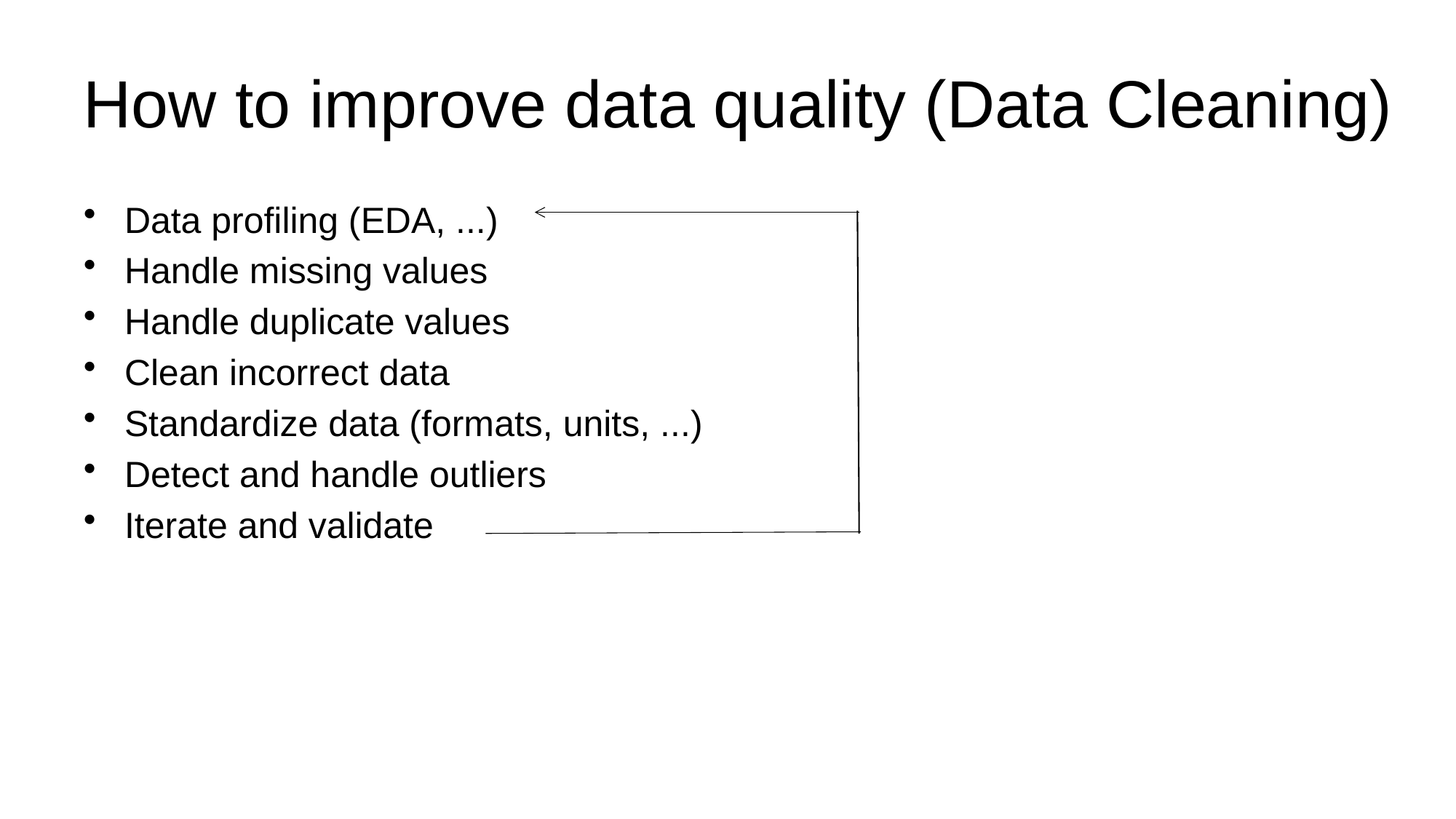

# How to improve data quality (Data Cleaning)
Data profiling (EDA, ...)
Handle missing values
Handle duplicate values
Clean incorrect data
Standardize data (formats, units, ...)
Detect and handle outliers
Iterate and validate